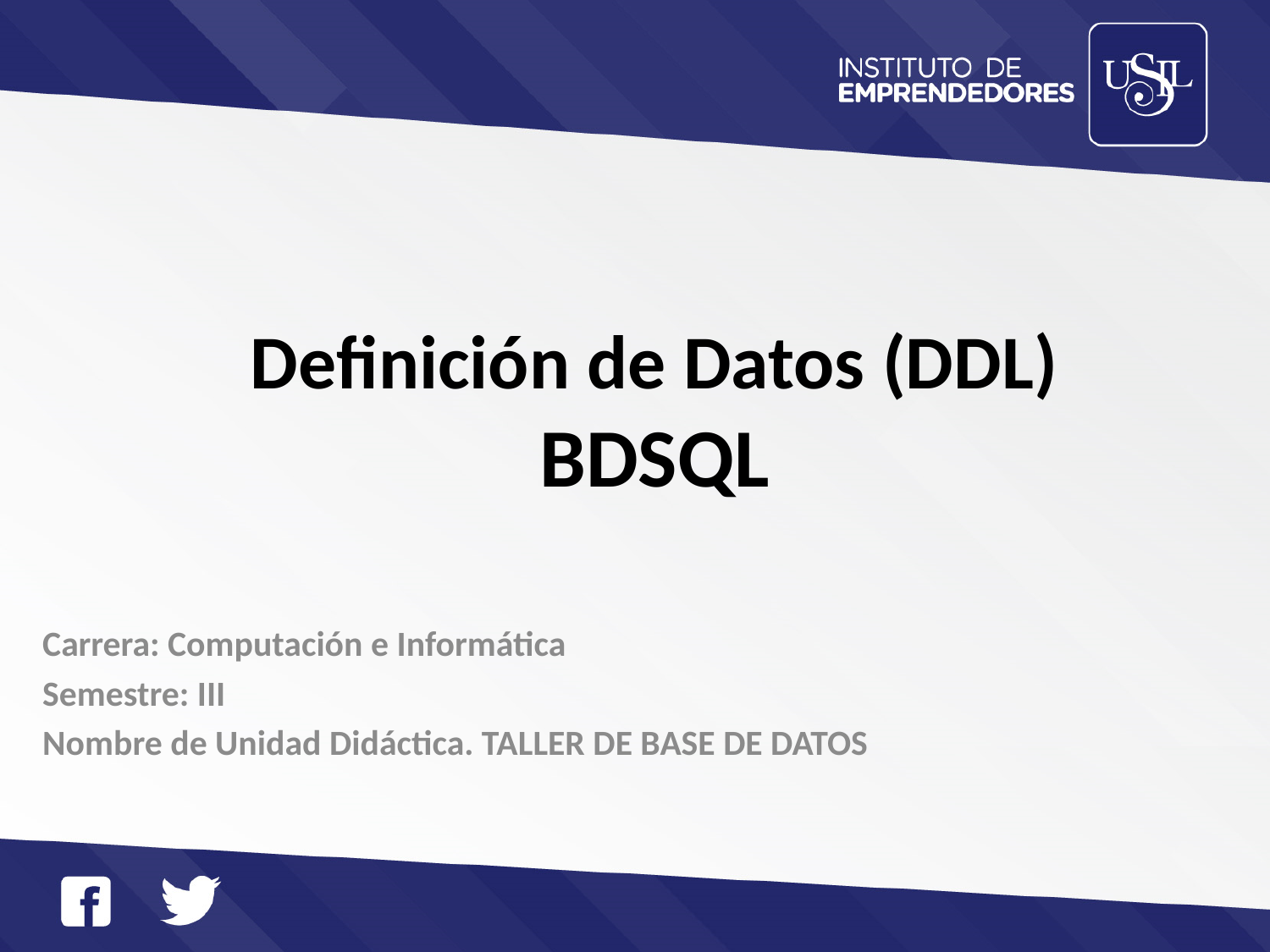

# Definición de Datos (DDL) BDSQL
Carrera: Computación e Informática
Semestre: III
Nombre de Unidad Didáctica. TALLER DE BASE DE DATOS